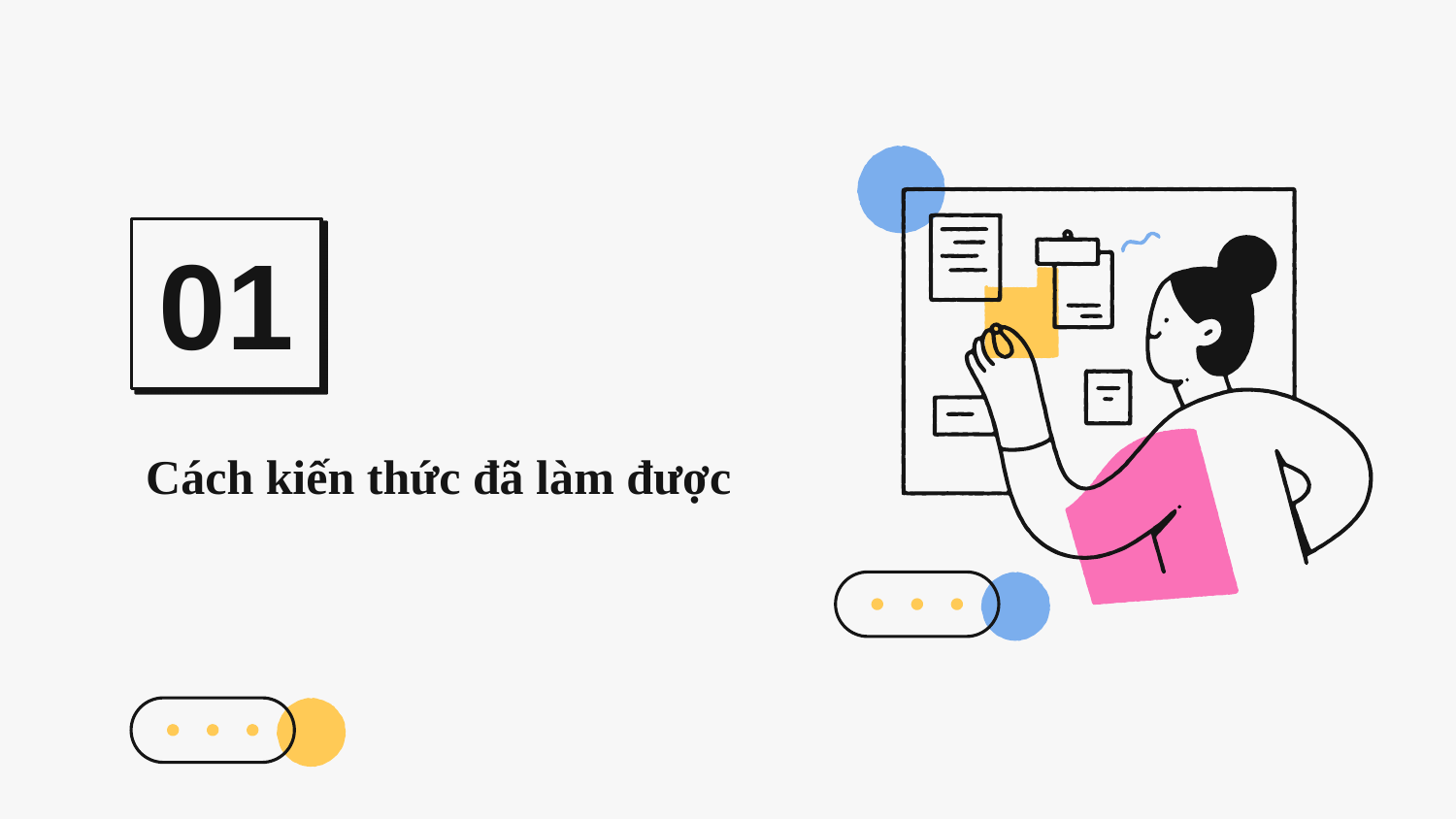

01
# Cách kiến thức đã làm được